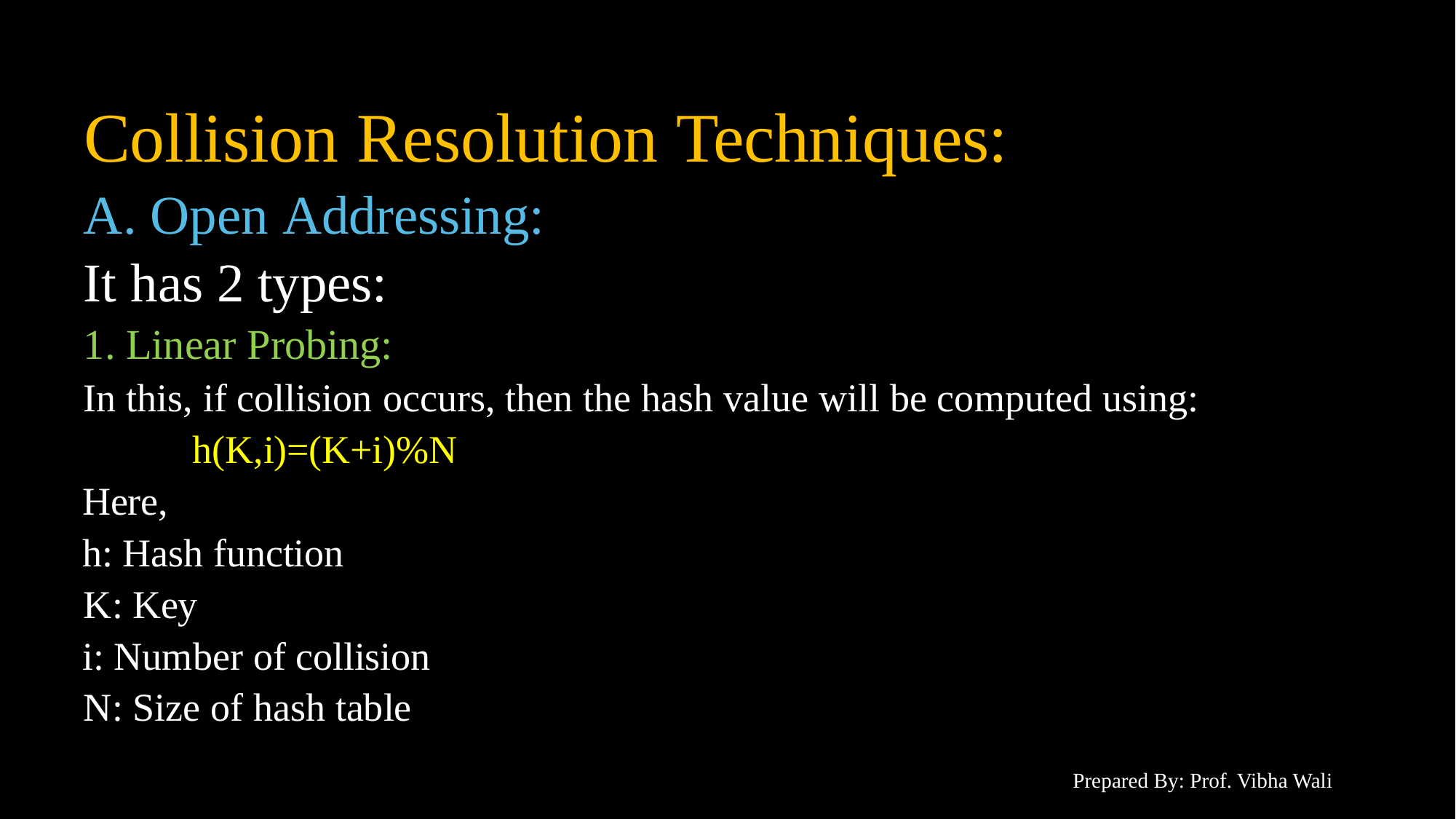

# Collision Resolution Techniques:
A. Open Addressing:
It has 2 types:
1. Linear Probing:
In this, if collision occurs, then the hash value will be computed using: h(K,i)=(K+i)%N
Here,
h: Hash function K: Key
i: Number of collision N: Size of hash table
Prepared By: Prof. Vibha Wali